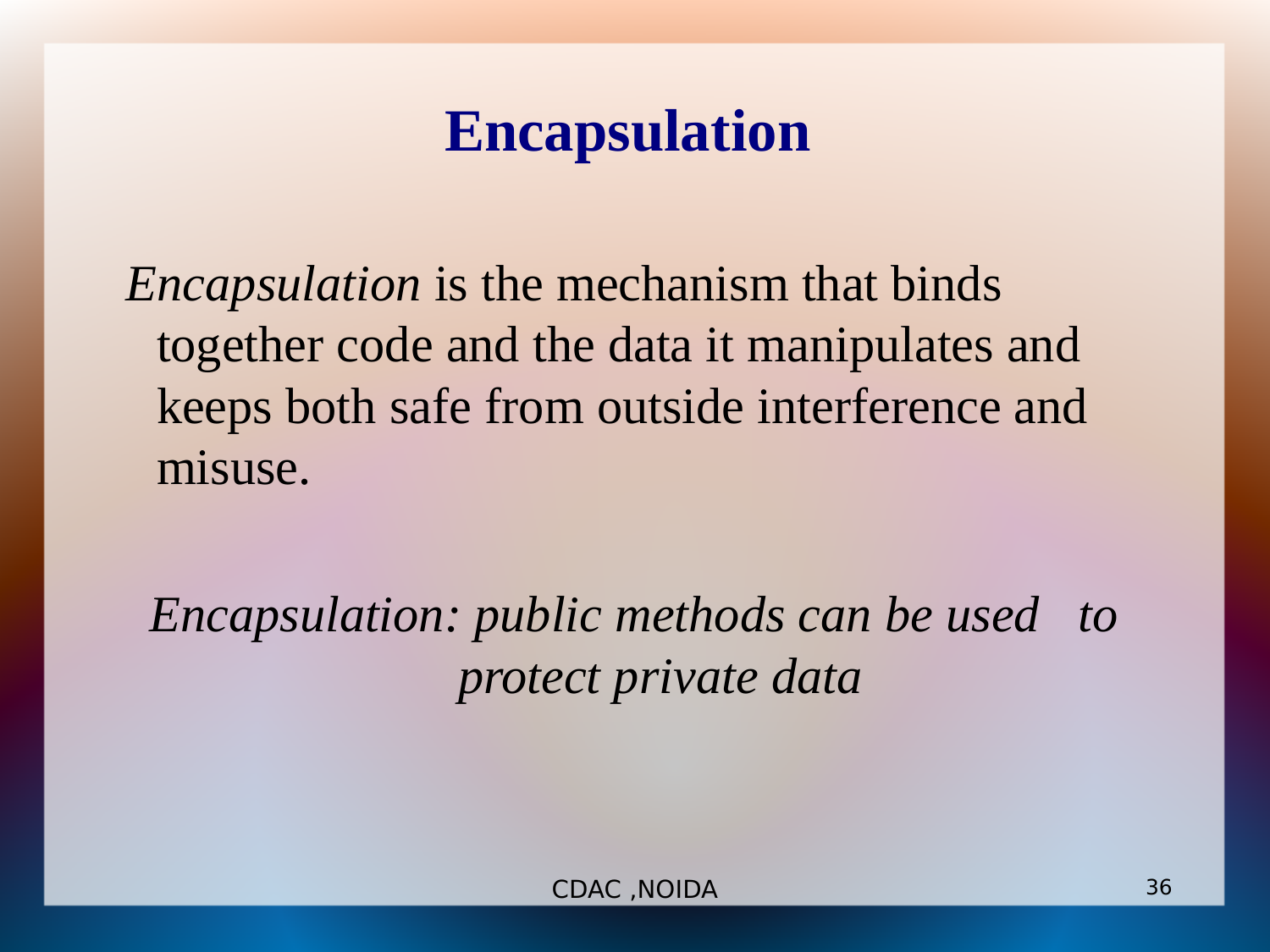

Encapsulation
   Encapsulation is the mechanism that binds together code and the data it manipulates and keeps both safe from outside interference and misuse.

Encapsulation: public methods can be used   to protect private data
CDAC ,NOIDA
36